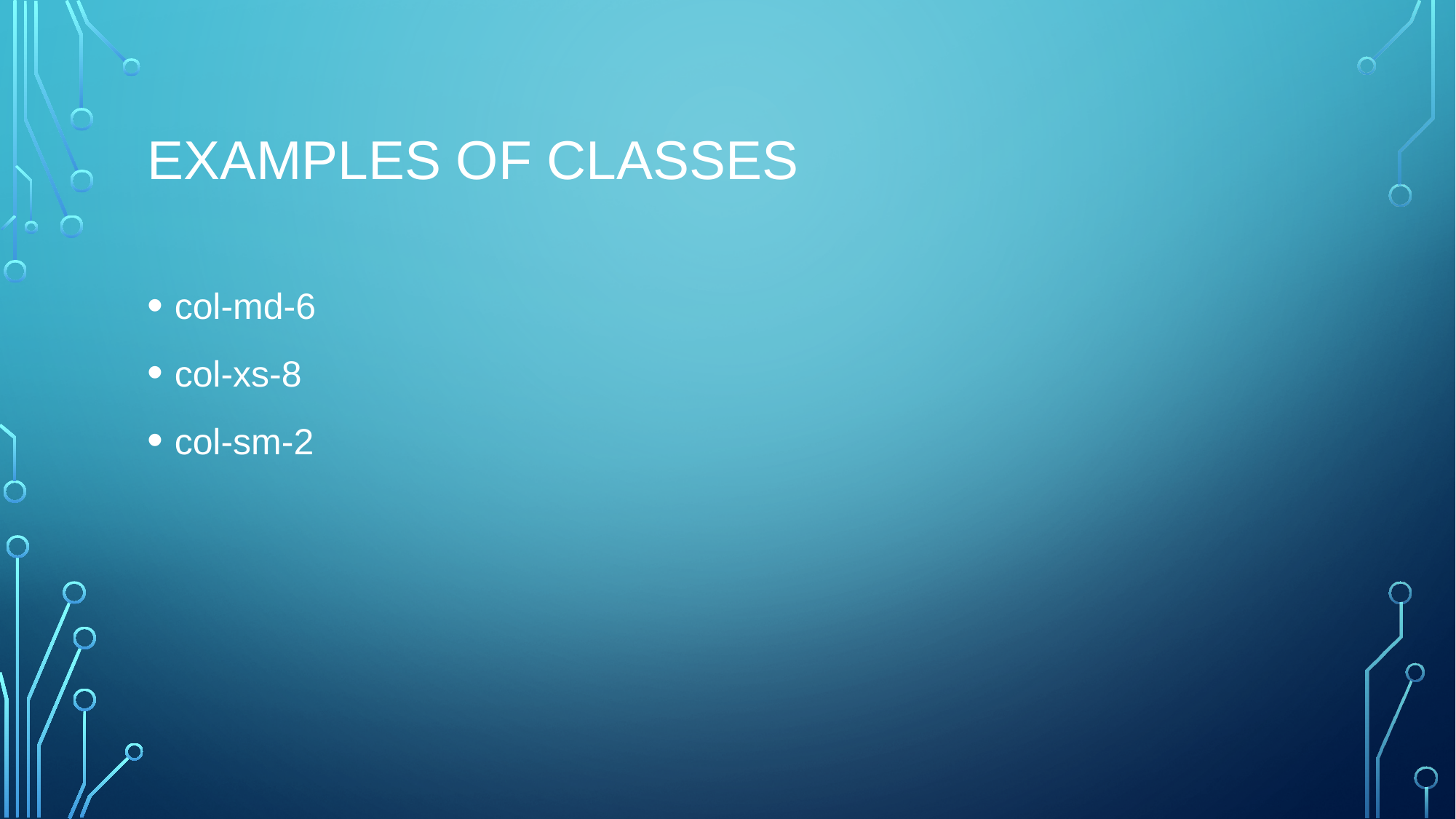

# Examples of classes
col-md-6
col-xs-8
col-sm-2